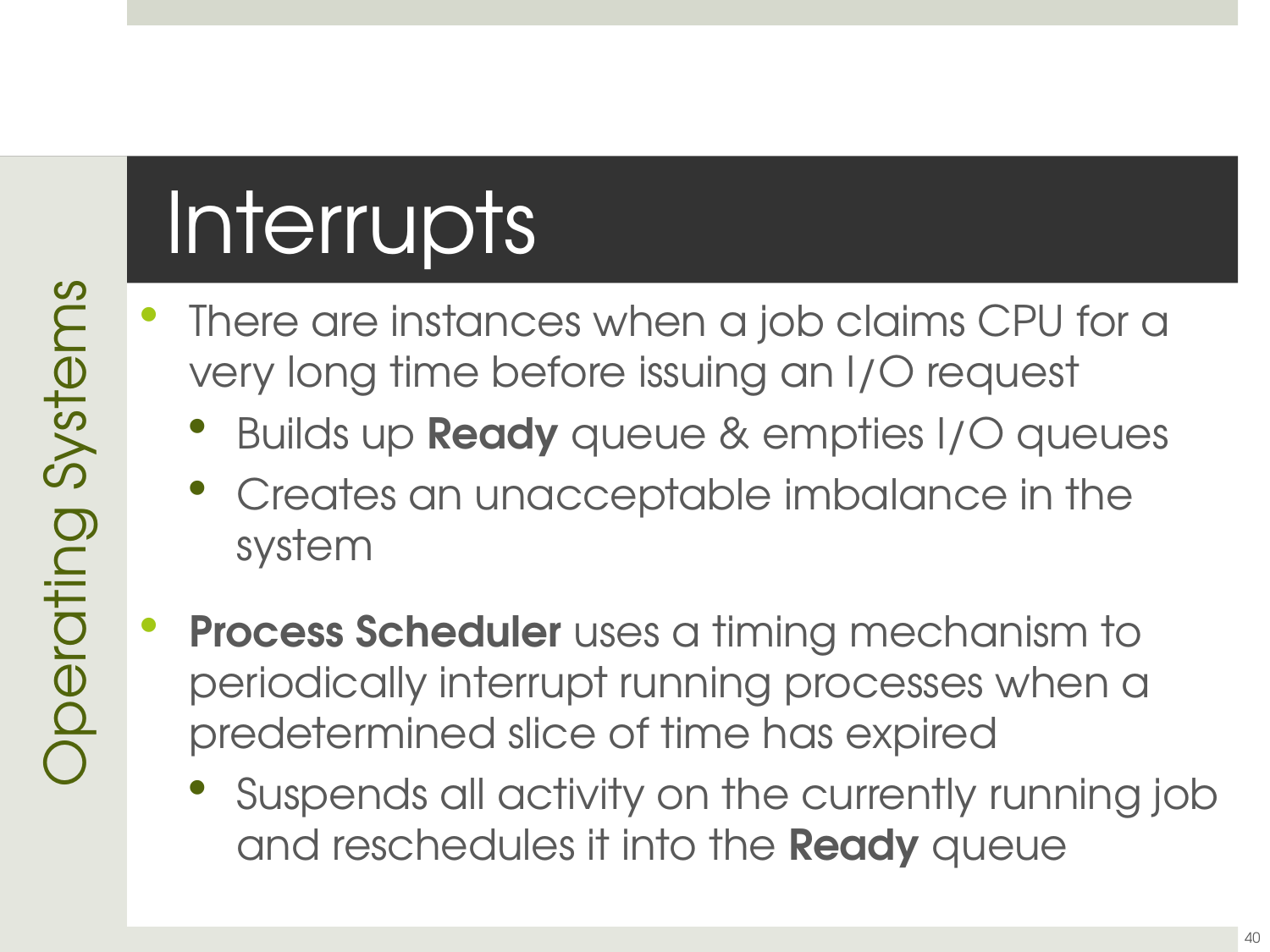

# Interrupts
There are instances when a job claims CPU for a very long time before issuing an I/O request
Builds up Ready queue & empties I/O queues
Creates an unacceptable imbalance in the system
Process Scheduler uses a timing mechanism to periodically interrupt running processes when a predetermined slice of time has expired
Suspends all activity on the currently running job and reschedules it into the Ready queue
Operating Systems
40